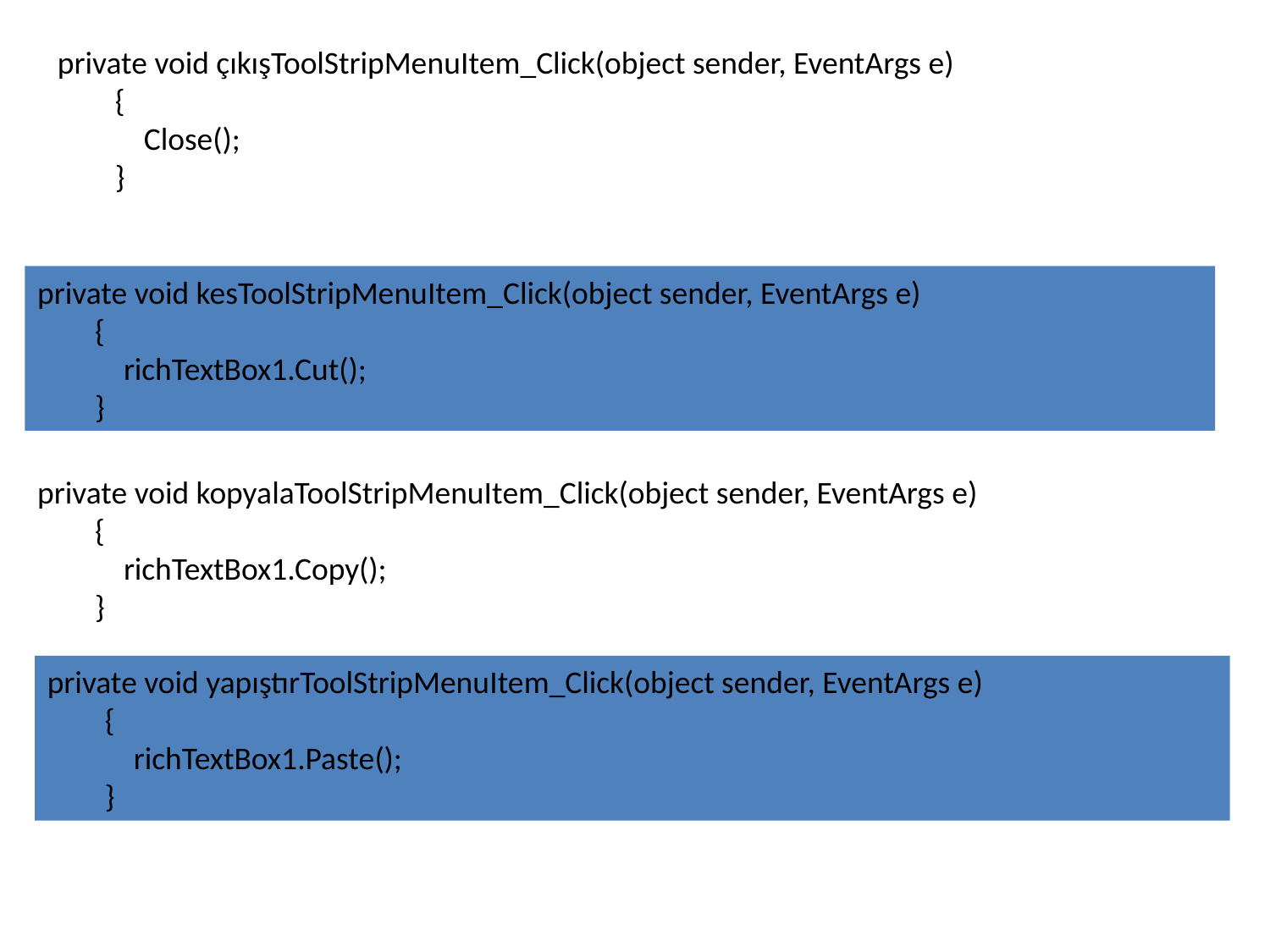

private void çıkışToolStripMenuItem_Click(object sender, EventArgs e)
        {
            Close();
        }
private void kesToolStripMenuItem_Click(object sender, EventArgs e)
        {
            richTextBox1.Cut();
        }
private void kopyalaToolStripMenuItem_Click(object sender, EventArgs e)
        {
            richTextBox1.Copy();
        }
private void yapıştırToolStripMenuItem_Click(object sender, EventArgs e)
        {
            richTextBox1.Paste();
        }